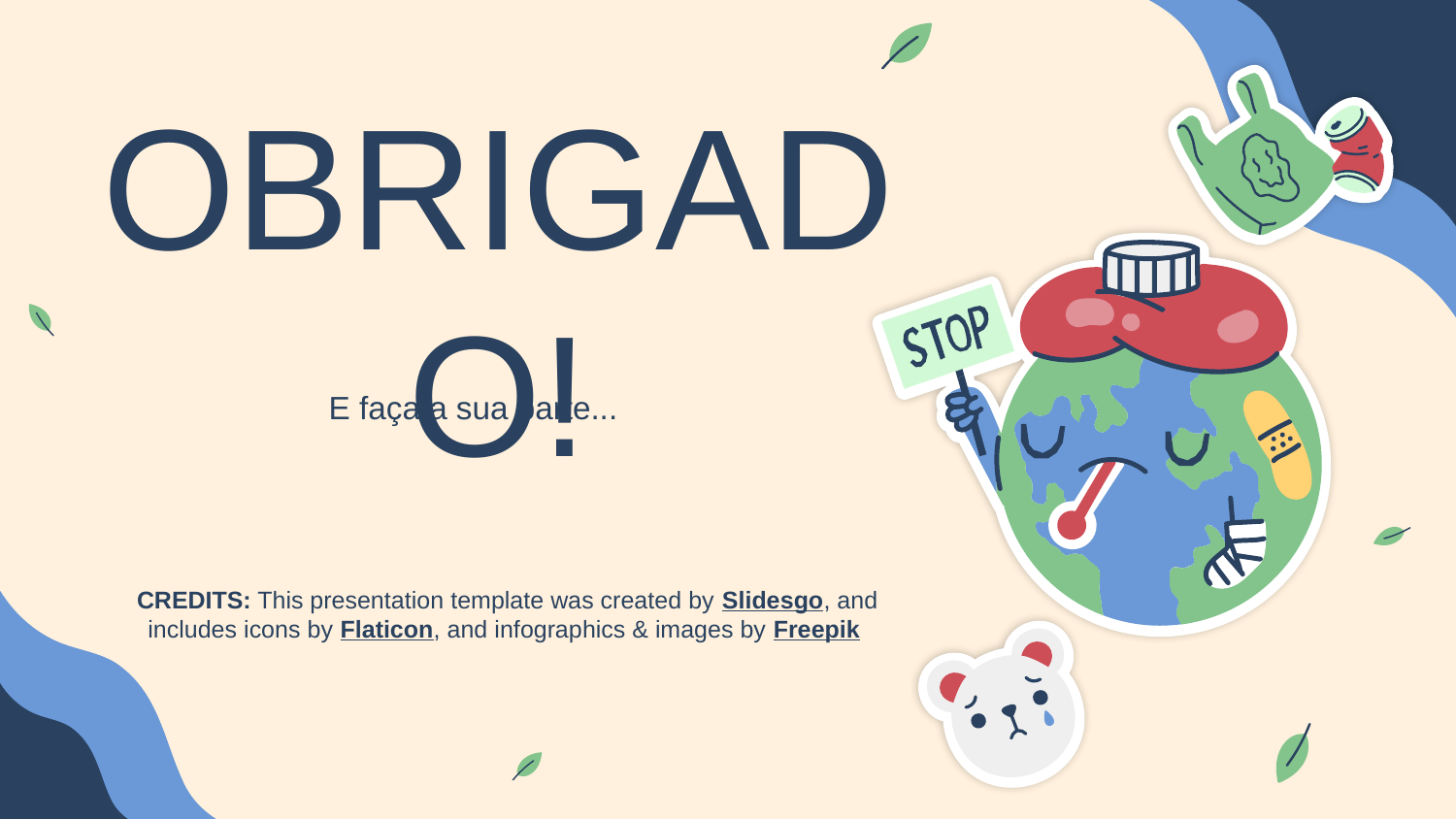

# OBRIGADO!

E faça a sua parte...